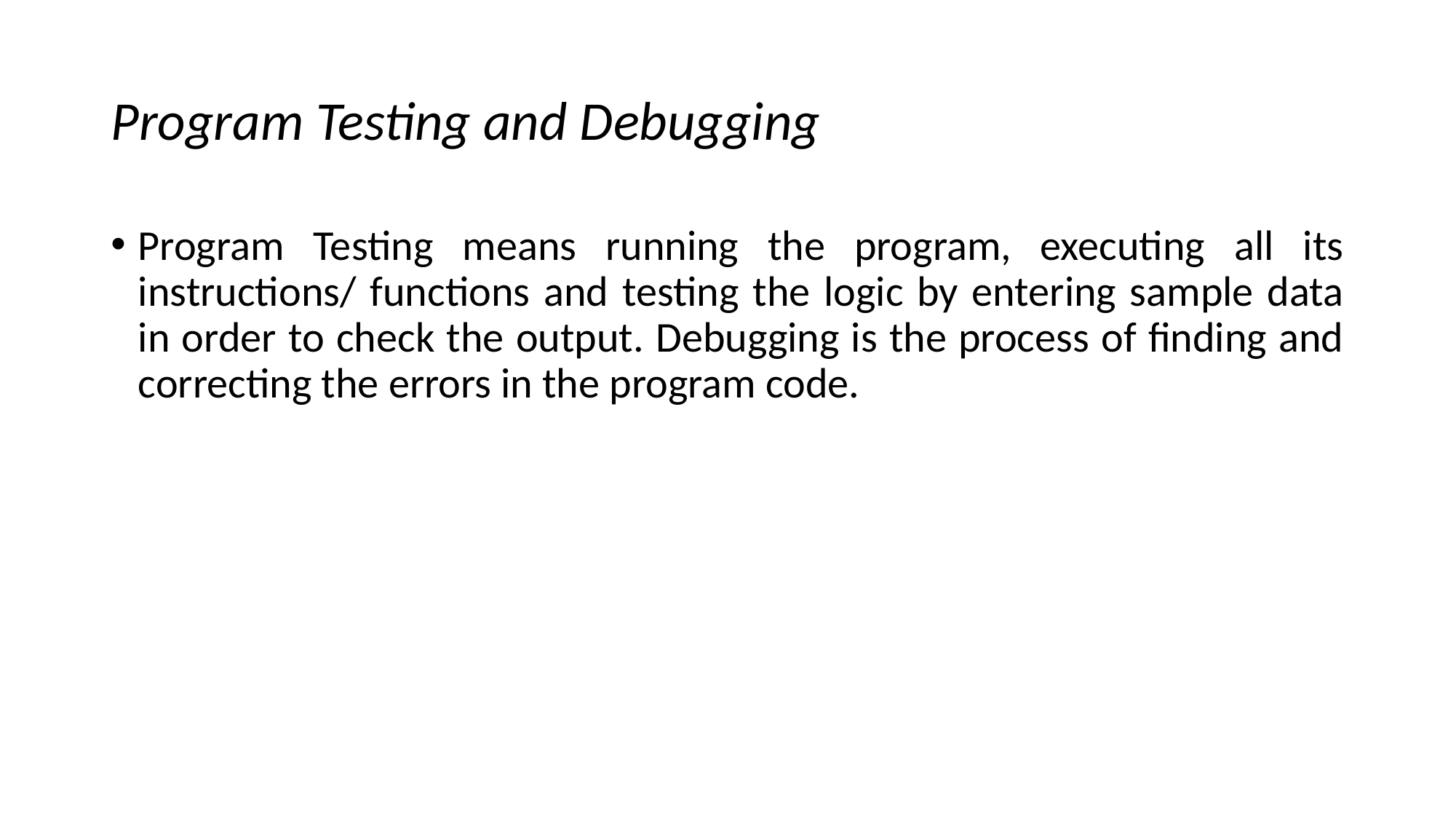

# Program Testing and Debugging
Program Testing means running the program, executing all its instructions/ functions and testing the logic by entering sample data in order to check the output. Debugging is the process of finding and correcting the errors in the program code.